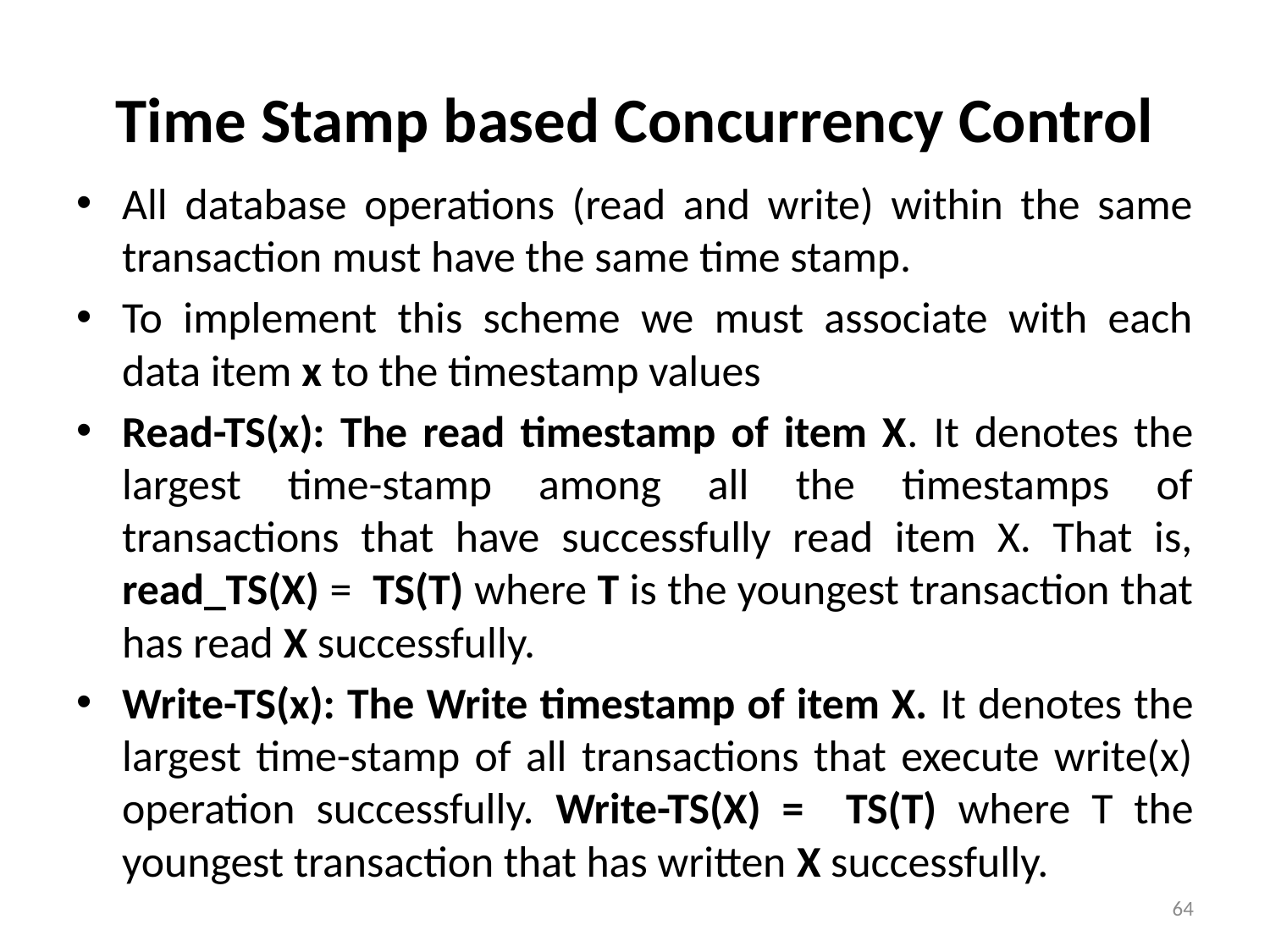

# Time Stamp based Concurrency Control
All database operations (read and write) within the same transaction must have the same time stamp.
To implement this scheme we must associate with each data item x to the timestamp values
Read-TS(x): The read timestamp of item X. It denotes the largest time-stamp among all the timestamps of transactions that have successfully read item X. That is, read_TS(X) =  TS(T) where T is the youngest transaction that has read X successfully.
Write-TS(x): The Write timestamp of item X. It denotes the largest time-stamp of all transactions that execute write(x) operation successfully. Write-TS(X) =  TS(T) where T the youngest transaction that has written X successfully.
64